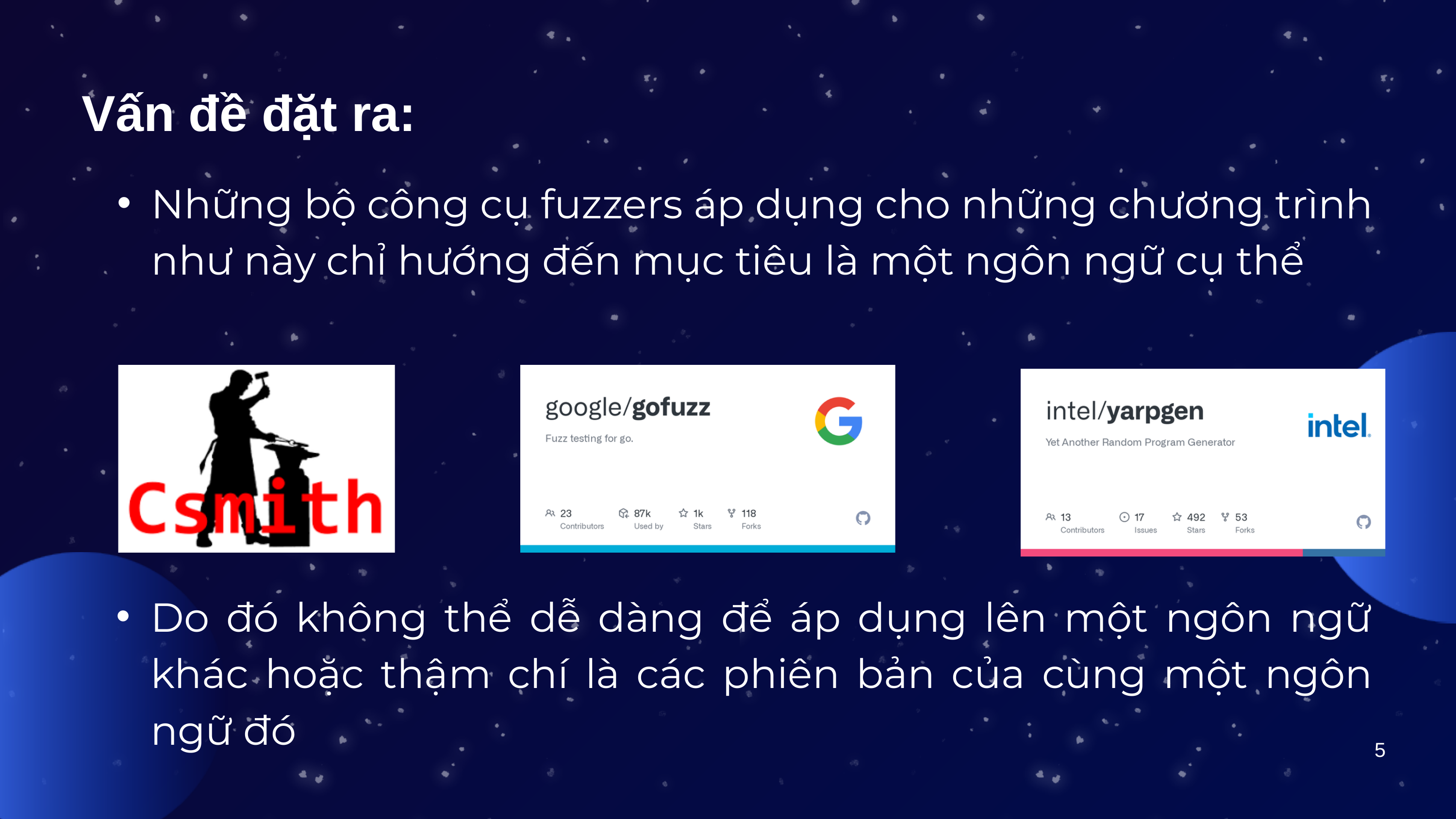

Vấn đề đặt ra:
Những bộ công cụ fuzzers áp dụng cho những chương trình như này chỉ hướng đến mục tiêu là một ngôn ngữ cụ thể

Do đó không thể dễ dàng để áp dụng lên một ngôn ngữ khác hoặc thậm chí là các phiên bản của cùng một ngôn ngữ đó
5